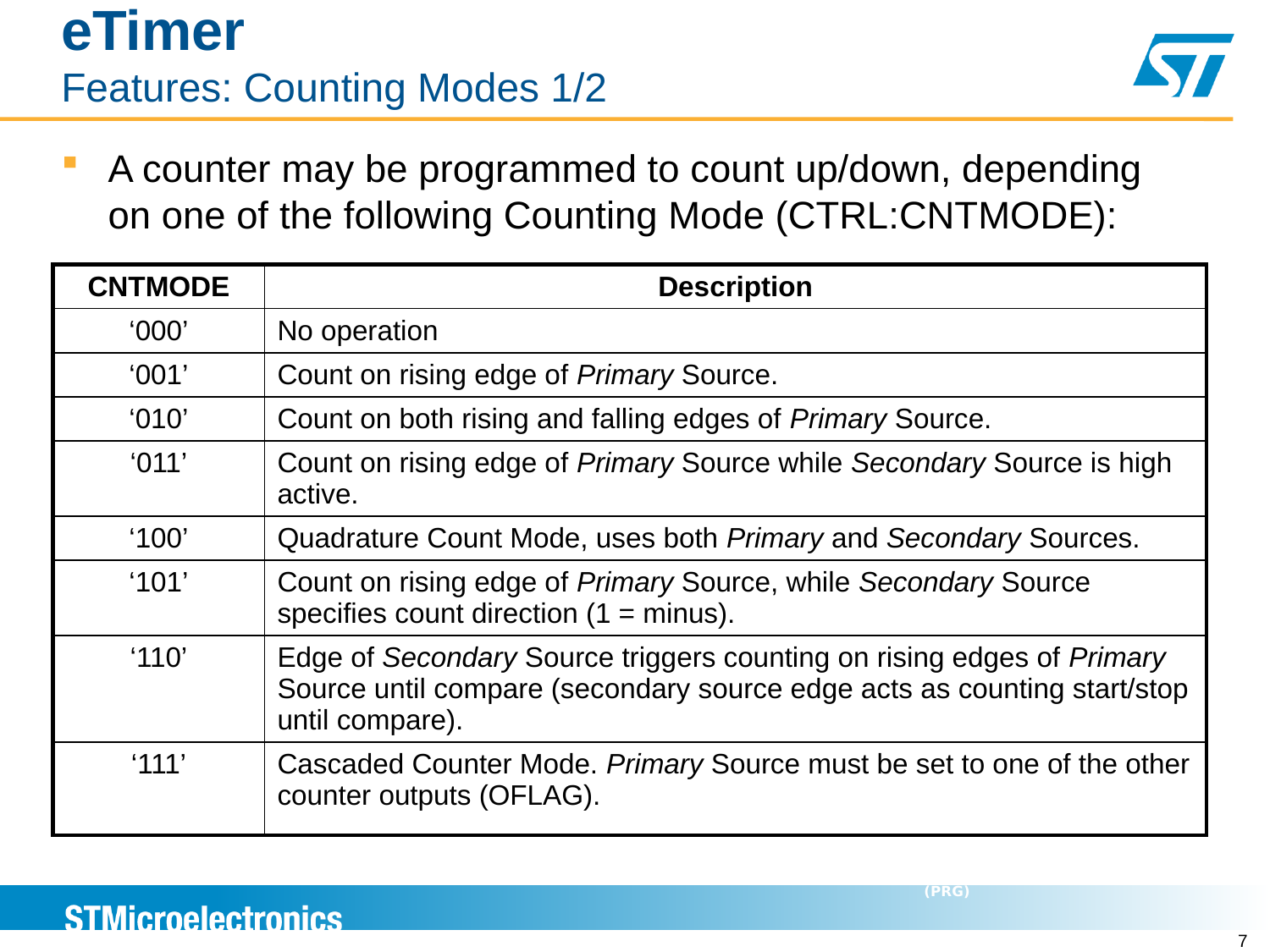

# eTimer Features: Counting Modes 1/2
A counter may be programmed to count up/down, depending on one of the following Counting Mode (CTRL:CNTMODE):
| CNTMODE | Description |
| --- | --- |
| ‘000’ | No operation |
| ‘001’ | Count on rising edge of Primary Source. |
| ‘010’ | Count on both rising and falling edges of Primary Source. |
| ‘011’ | Count on rising edge of Primary Source while Secondary Source is high active. |
| ‘100’ | Quadrature Count Mode, uses both Primary and Secondary Sources. |
| ‘101’ | Count on rising edge of Primary Source, while Secondary Source specifies count direction (1 = minus). |
| ‘110’ | Edge of Secondary Source triggers counting on rising edges of Primary Source until compare (secondary source edge acts as counting start/stop until compare). |
| ‘111’ | Cascaded Counter Mode. Primary Source must be set to one of the other counter outputs (OFLAG). |
7